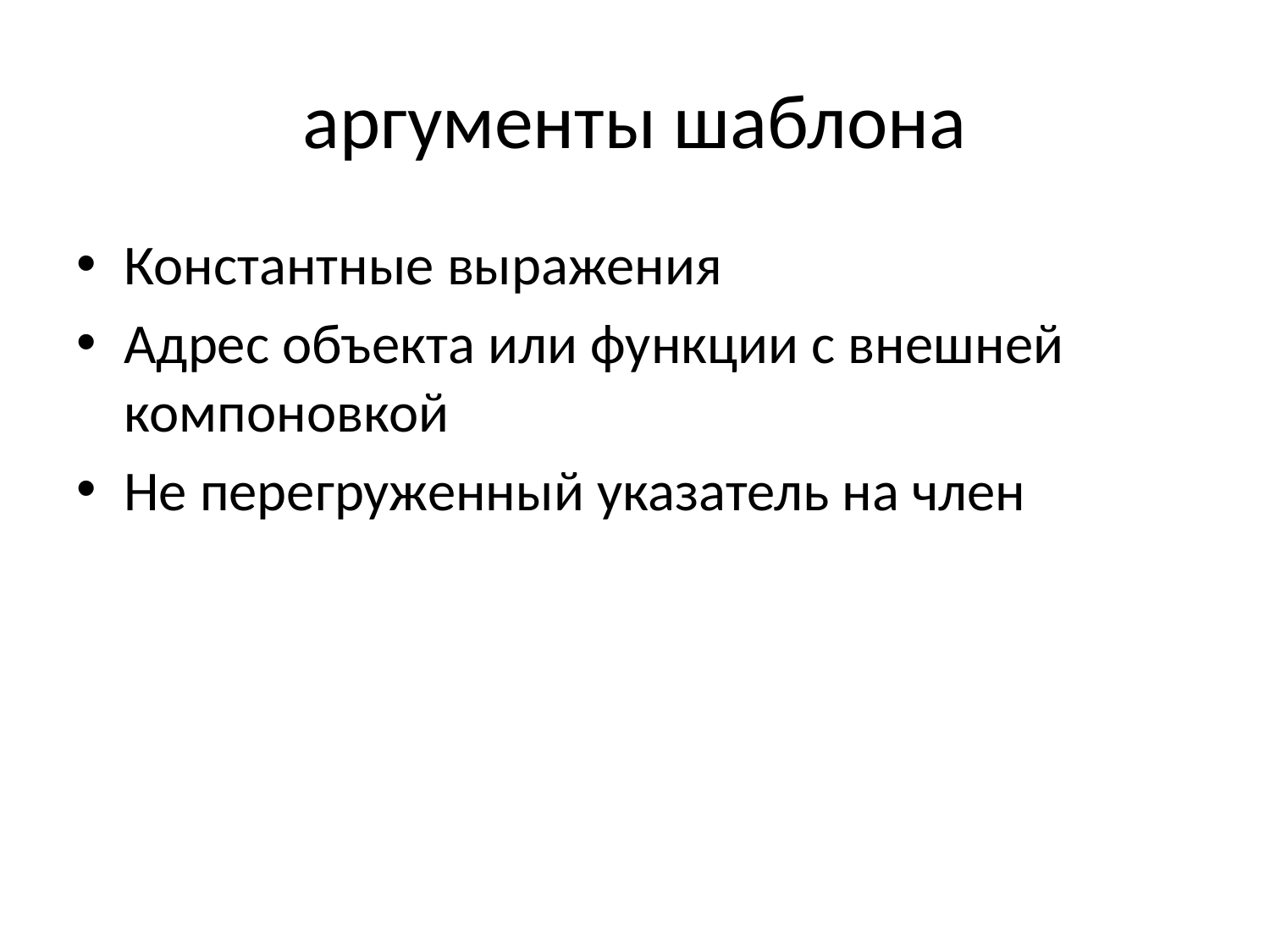

# аргументы шаблона
Константные выражения
Адрес объекта или функции с внешней компоновкой
Не перегруженный указатель на член